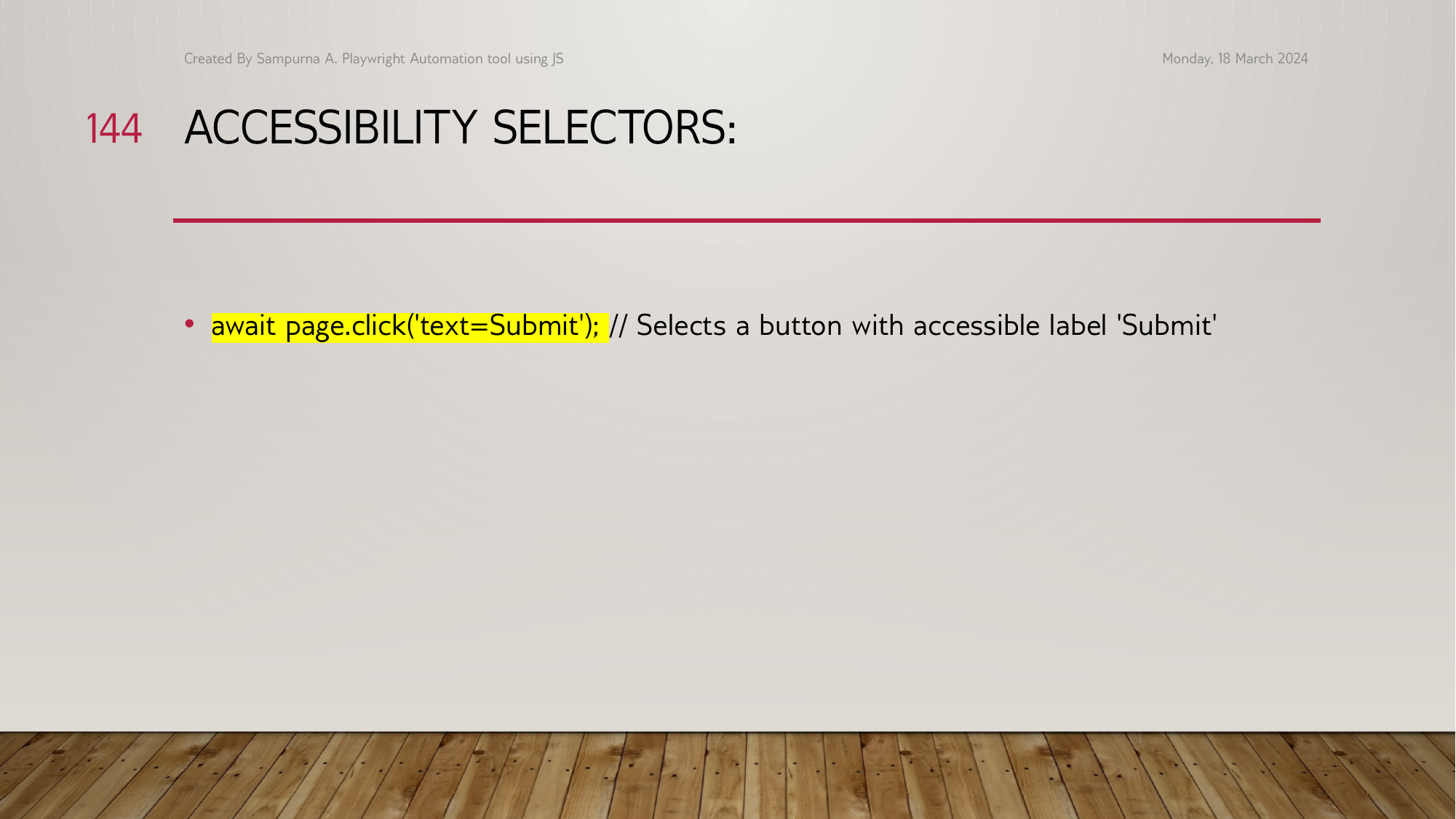

Created By Sampurna A. Playwright Automation tool using JS
Monday, 18 March 2024
144
# Accessibility Selectors:

await page.click('text=Submit'); // Selects a button with accessible label 'Submit'